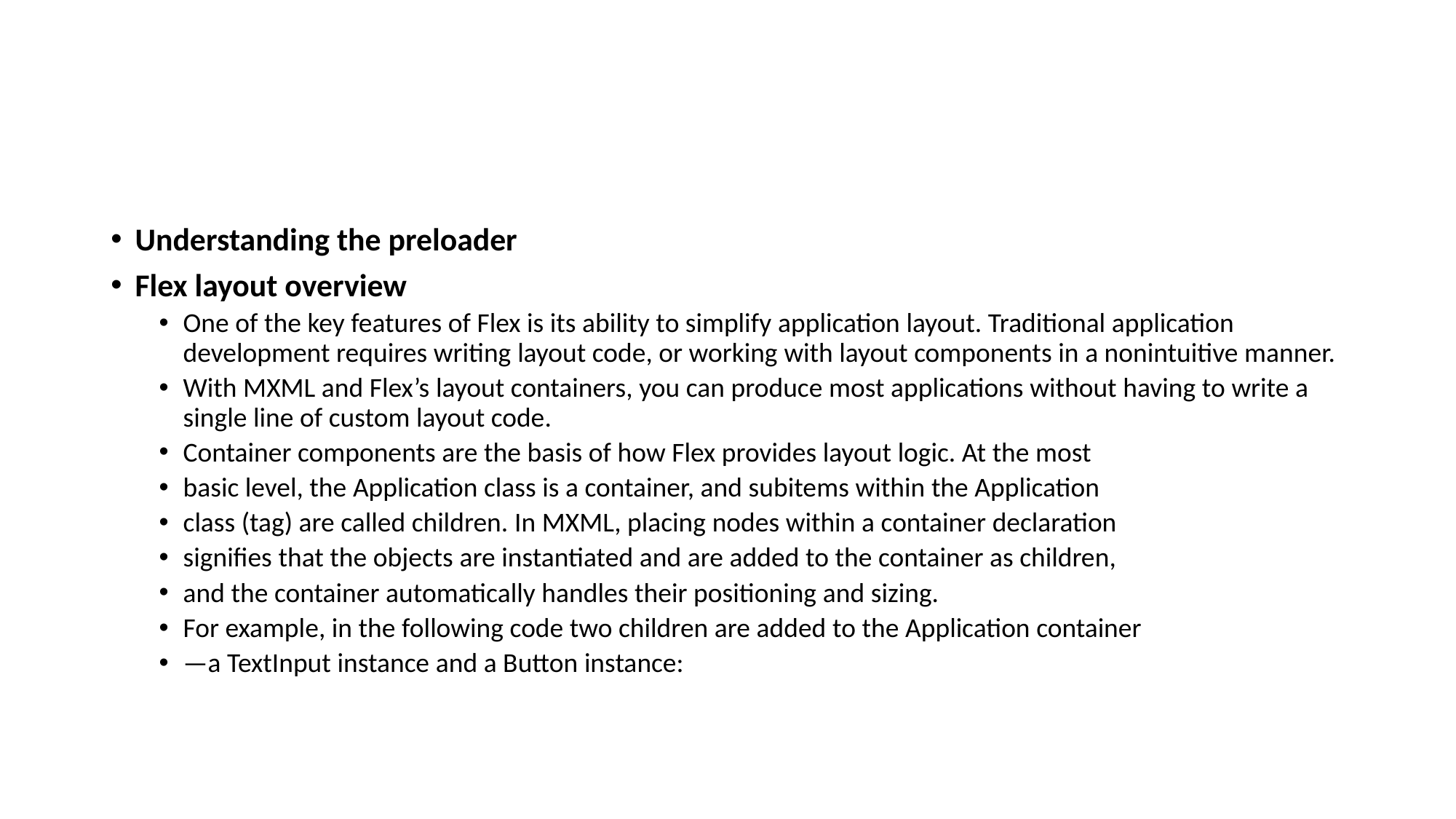

#
Understanding the preloader
Flex layout overview
One of the key features of Flex is its ability to simplify application layout. Traditional application development requires writing layout code, or working with layout components in a nonintuitive manner.
With MXML and Flex’s layout containers, you can produce most applications without having to write a single line of custom layout code.
Container components are the basis of how Flex provides layout logic. At the most
basic level, the Application class is a container, and subitems within the Application
class (tag) are called children. In MXML, placing nodes within a container declaration
signifies that the objects are instantiated and are added to the container as children,
and the container automatically handles their positioning and sizing.
For example, in the following code two children are added to the Application container
—a TextInput instance and a Button instance: